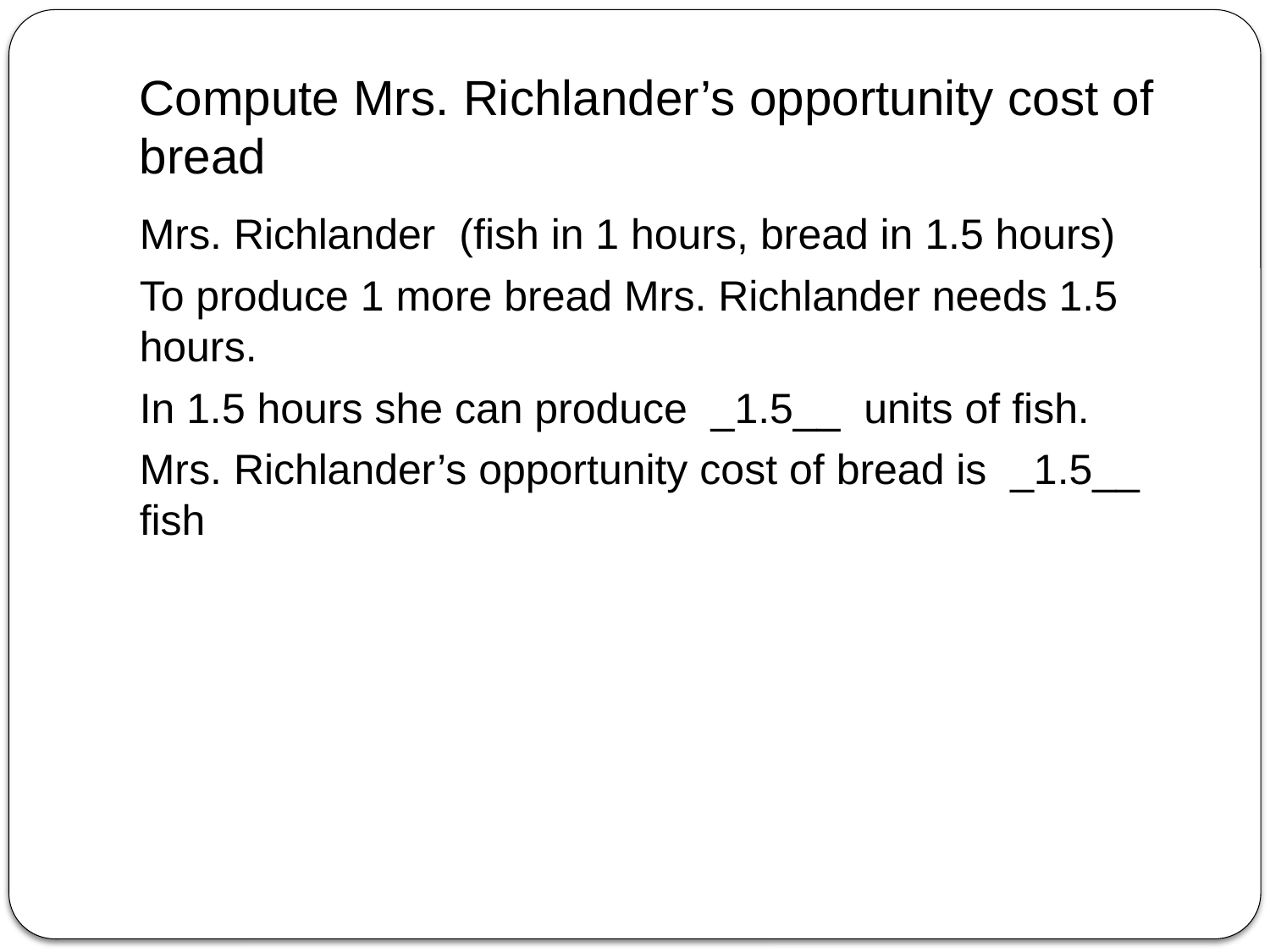

# Compute Mrs. Richlander’s opportunity cost of bread
Mrs. Richlander  (fish in 1 hours, bread in 1.5 hours)
To produce 1 more bread Mrs. Richlander needs 1.5  hours.
In 1.5 hours she can produce  _1.5__  units of fish.
Mrs. Richlander’s opportunity cost of bread is  _1.5__   fish